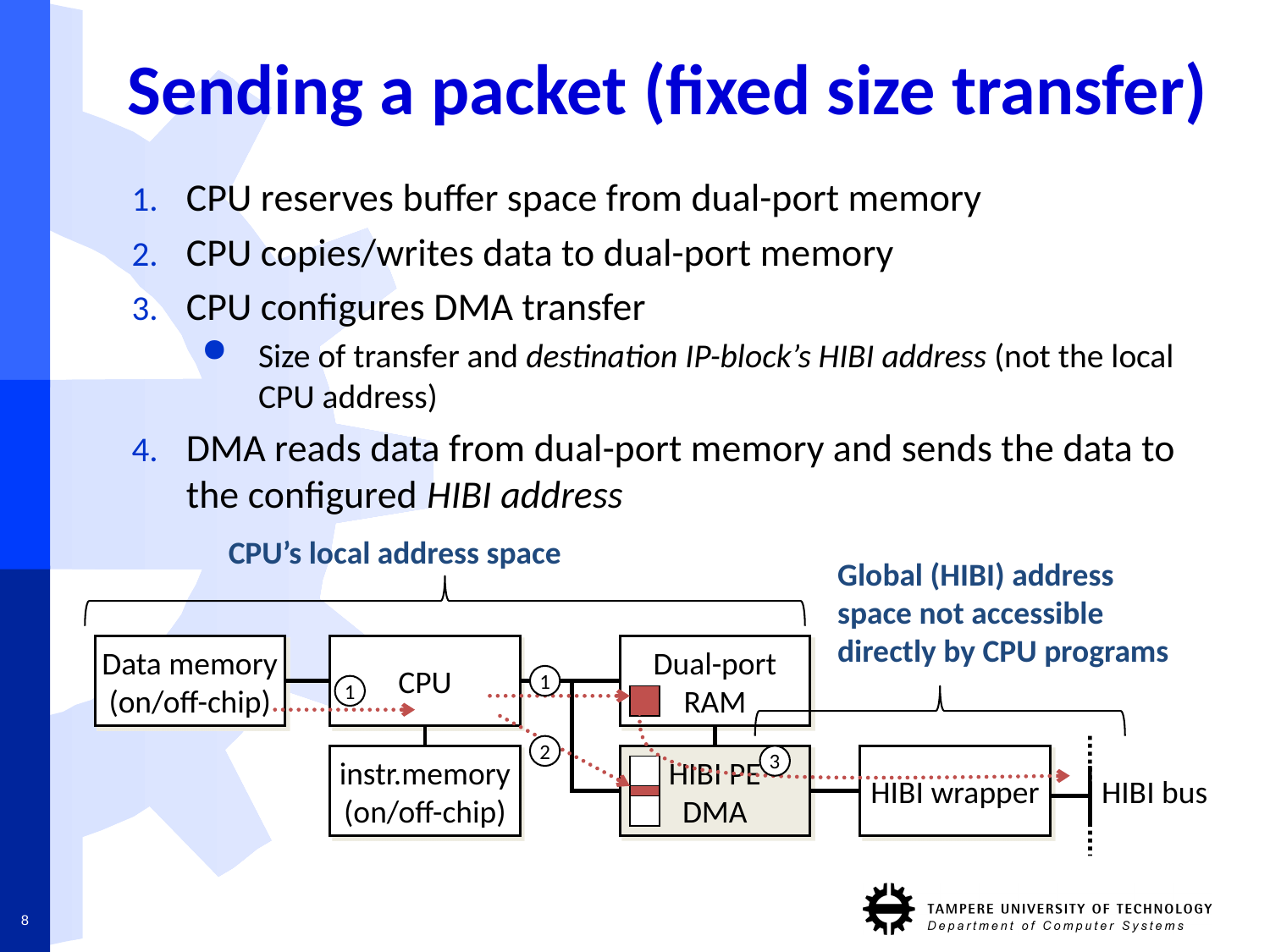

# Sending a packet (fixed size transfer)
CPU reserves buffer space from dual-port memory
CPU copies/writes data to dual-port memory
CPU configures DMA transfer
Size of transfer and destination IP-block’s HIBI address (not the local CPU address)
DMA reads data from dual-port memory and sends the data to the configured HIBI address

CPU’s local address space

Global (HIBI) address space not accessible directly by CPU programs
Data memory
(on/off-chip)
CPU
Dual-port
RAM
1
1

2

instr.memory
(on/off-chip)
HIBI PE
DMA
3
HIBI wrapper

HIBI bus

8